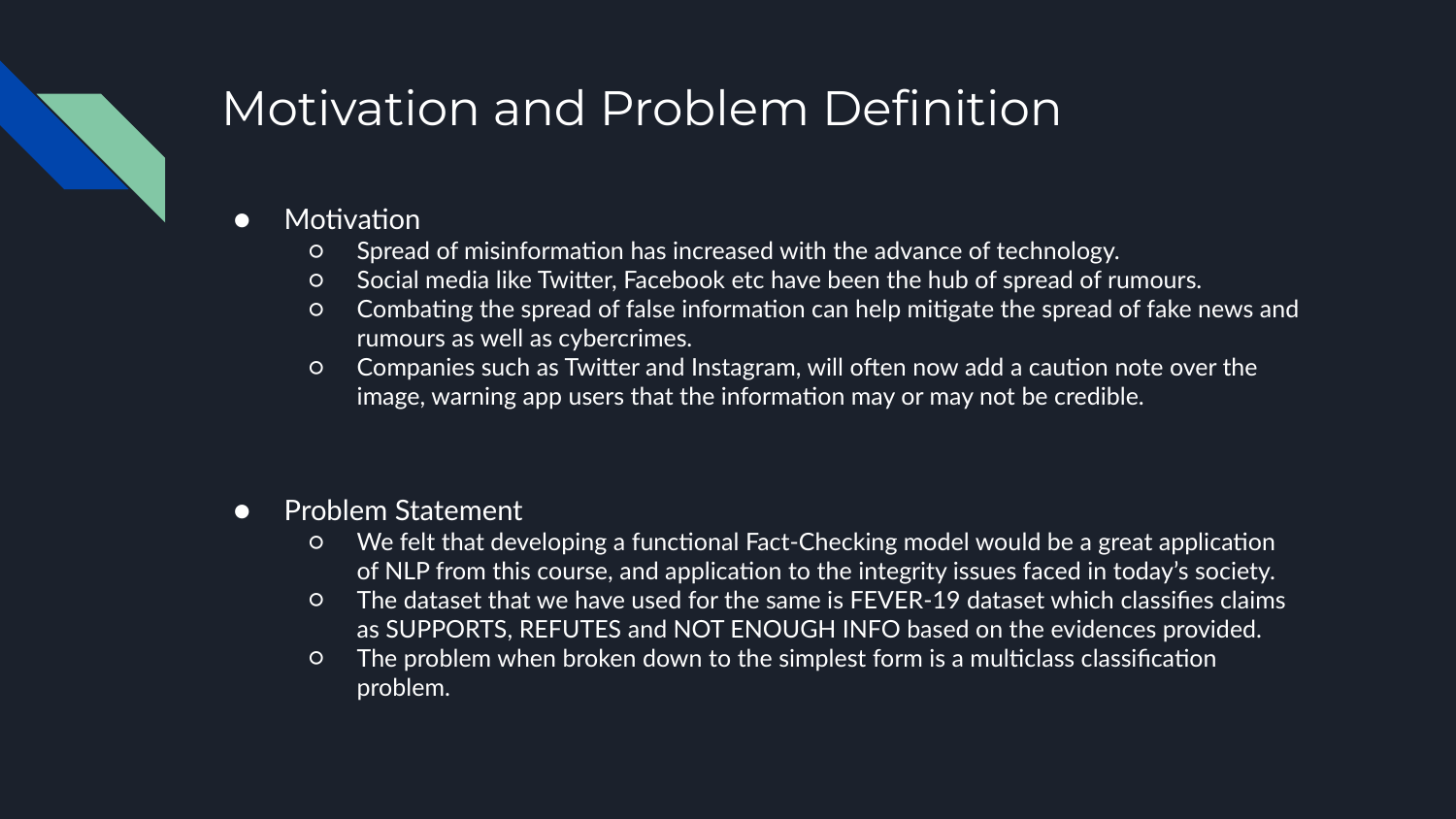

# Motivation and Problem Definition

Motivation
Spread of misinformation has increased with the advance of technology.
Social media like Twitter, Facebook etc have been the hub of spread of rumours.
Combating the spread of false information can help mitigate the spread of fake news and rumours as well as cybercrimes.
Companies such as Twitter and Instagram, will often now add a caution note over the image, warning app users that the information may or may not be credible.

Problem Statement
We felt that developing a functional Fact-Checking model would be a great application of NLP from this course, and application to the integrity issues faced in today’s society.
The dataset that we have used for the same is FEVER-19 dataset which classifies claims as SUPPORTS, REFUTES and NOT ENOUGH INFO based on the evidences provided.
The problem when broken down to the simplest form is a multiclass classification problem.